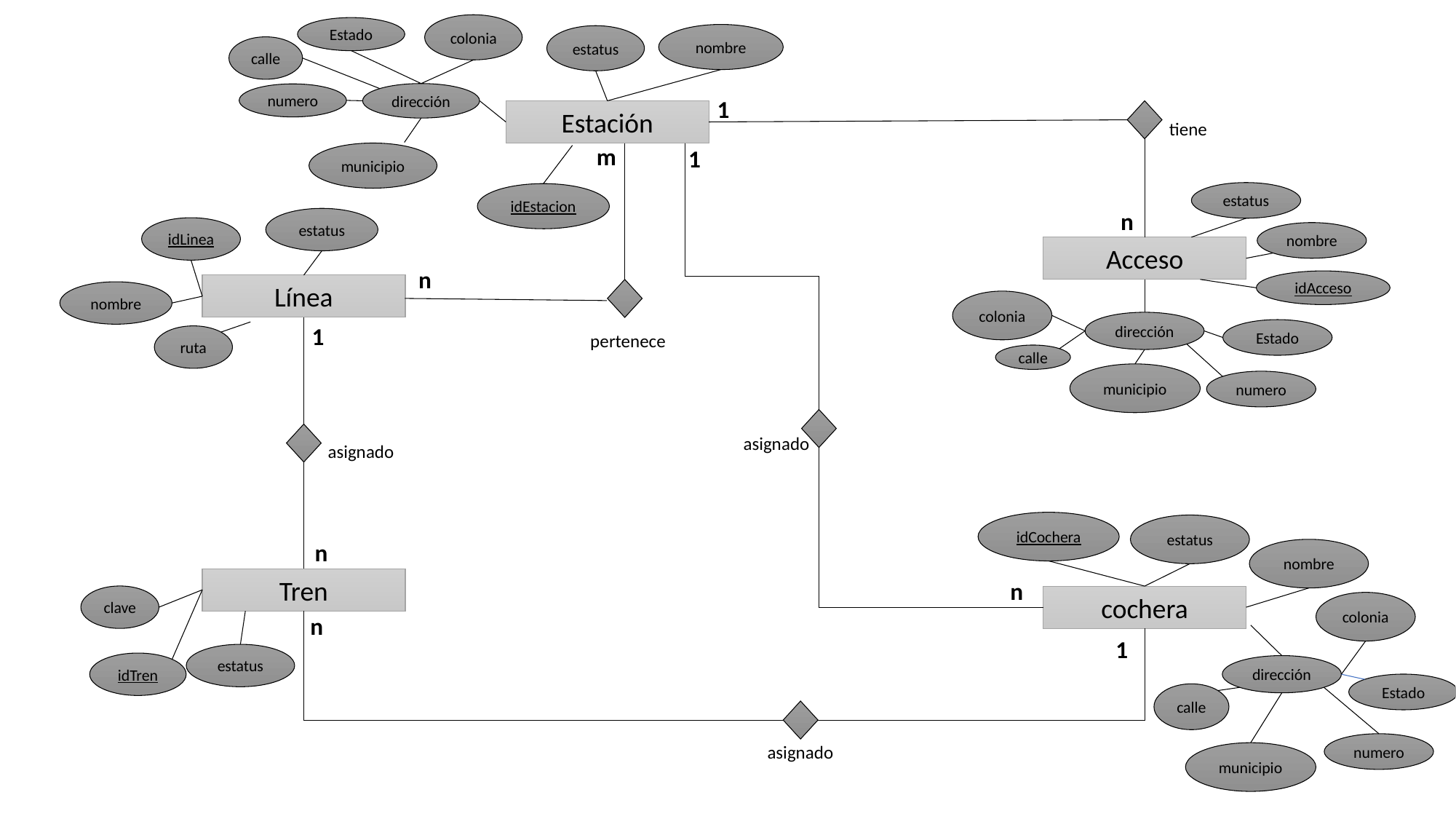

colonia
Estado
nombre
estatus
calle
dirección
numero
1
Estación

tiene
m
1
municipio
estatus
idEstacion
n
estatus
idLinea
nombre
Acceso
n
idAcceso
Línea

nombre
colonia
dirección
1
Estado
pertenece
ruta
calle
municipio
numero

asignado
asignado
idCochera
estatus
n
nombre
Tren
n
clave
cochera
colonia
n
1
estatus
idTren
dirección
Estado
calle

numero
asignado
municipio